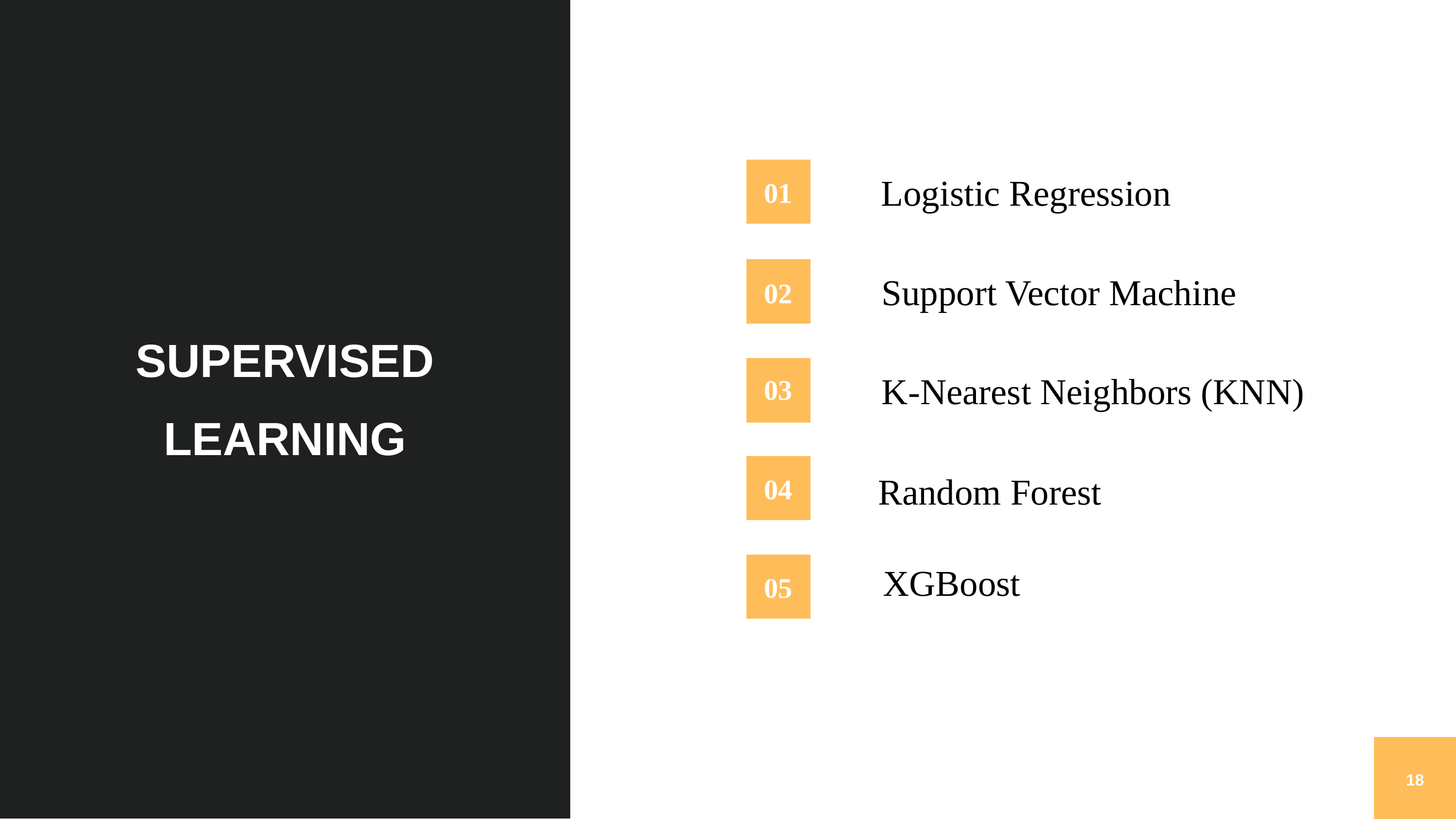

Logistic Regression
01

Support Vector Machine
02
SUPERVISED LEARNING

K-Nearest Neighbors (KNN)
03

Random Forest
04

XGBoost
05

18